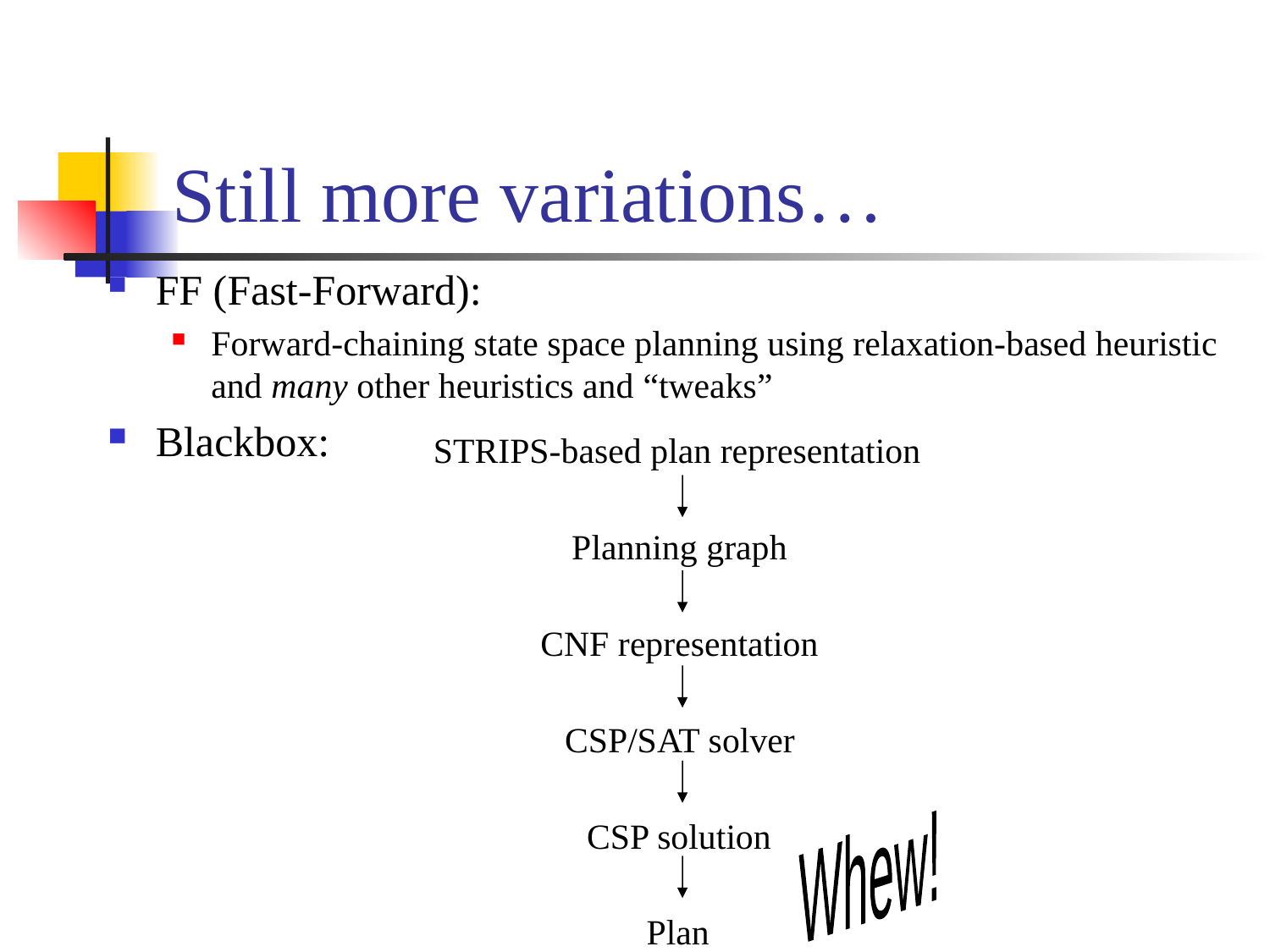

# Still more variations…
FF (Fast-Forward):
Forward-chaining state space planning using relaxation-based heuristic and many other heuristics and “tweaks”
Blackbox:
STRIPS-based plan representation

Planning graph

CNF representation

CSP/SAT solver

Whew!
CSP solution

Plan